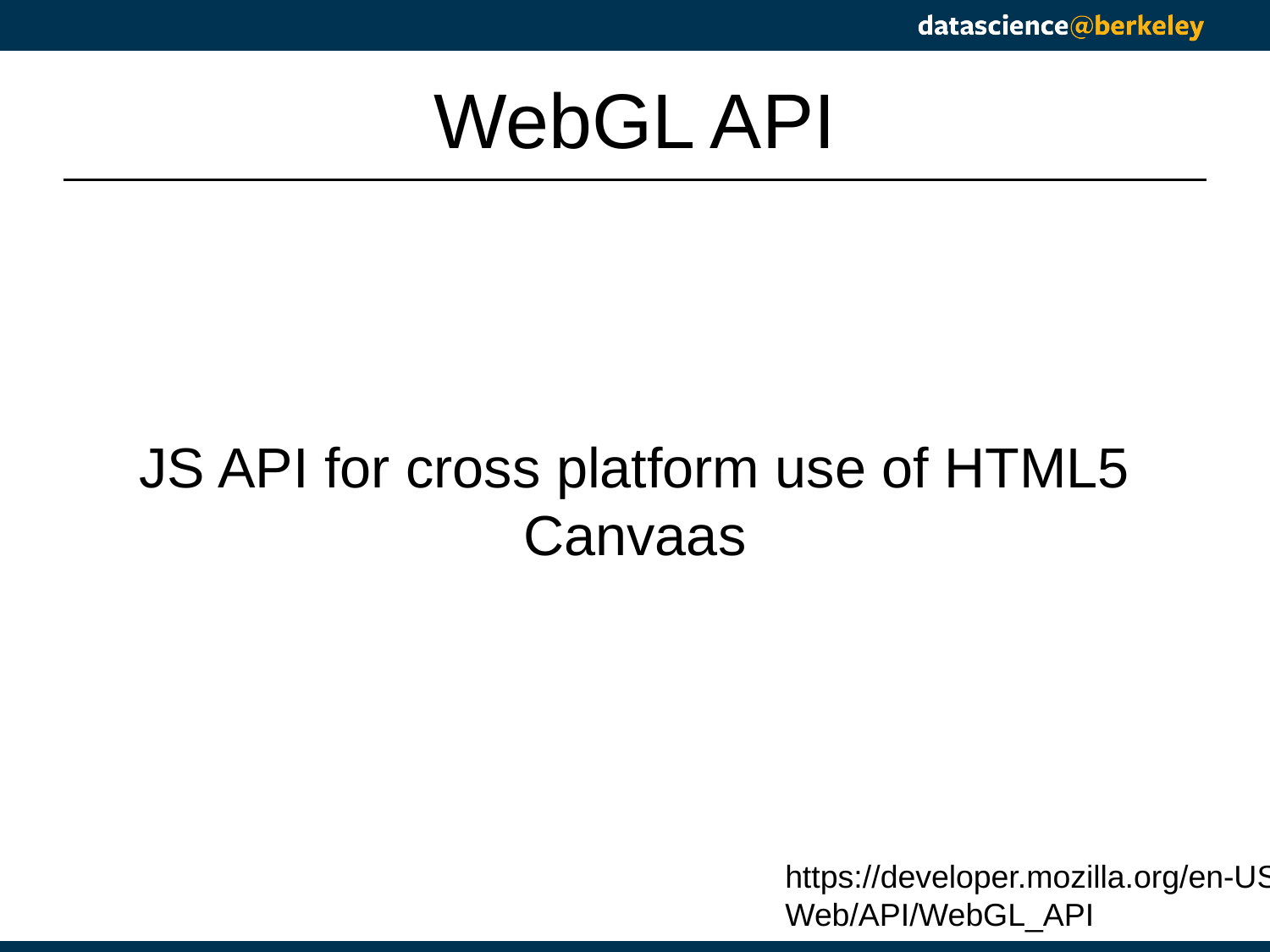

# WebGL API

JS API for cross platform use of HTML5 Canvaas
https://developer.mozilla.org/en-US/docs/Web/API/WebGL_API